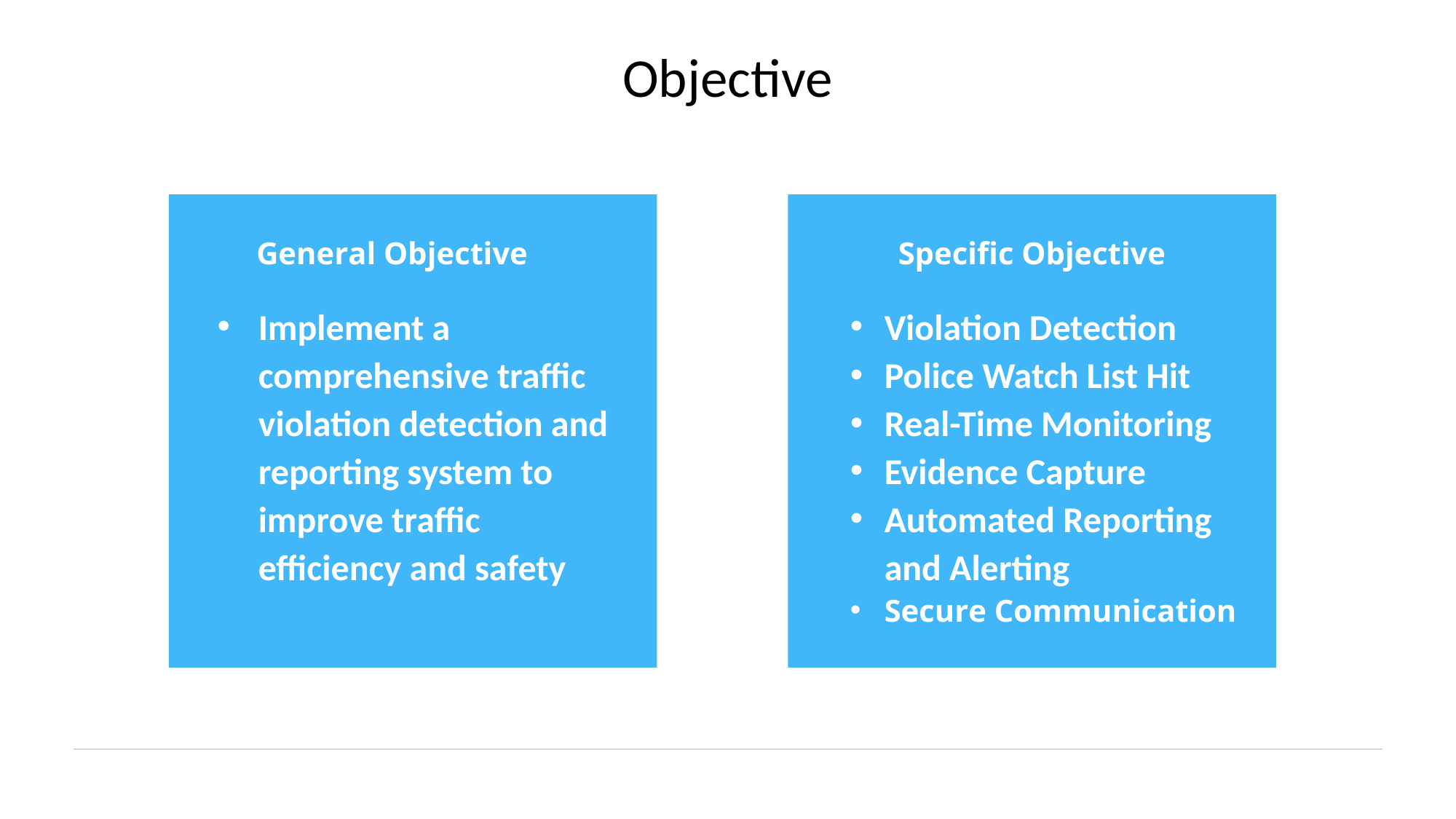

# Objective

General Objective
Specific Objective
Implement a comprehensive traffic violation detection and reporting system to improve traffic efficiency and safety
Violation Detection
Police Watch List Hit
Real-Time Monitoring
Evidence Capture
Automated Reporting and Alerting
Secure Communication